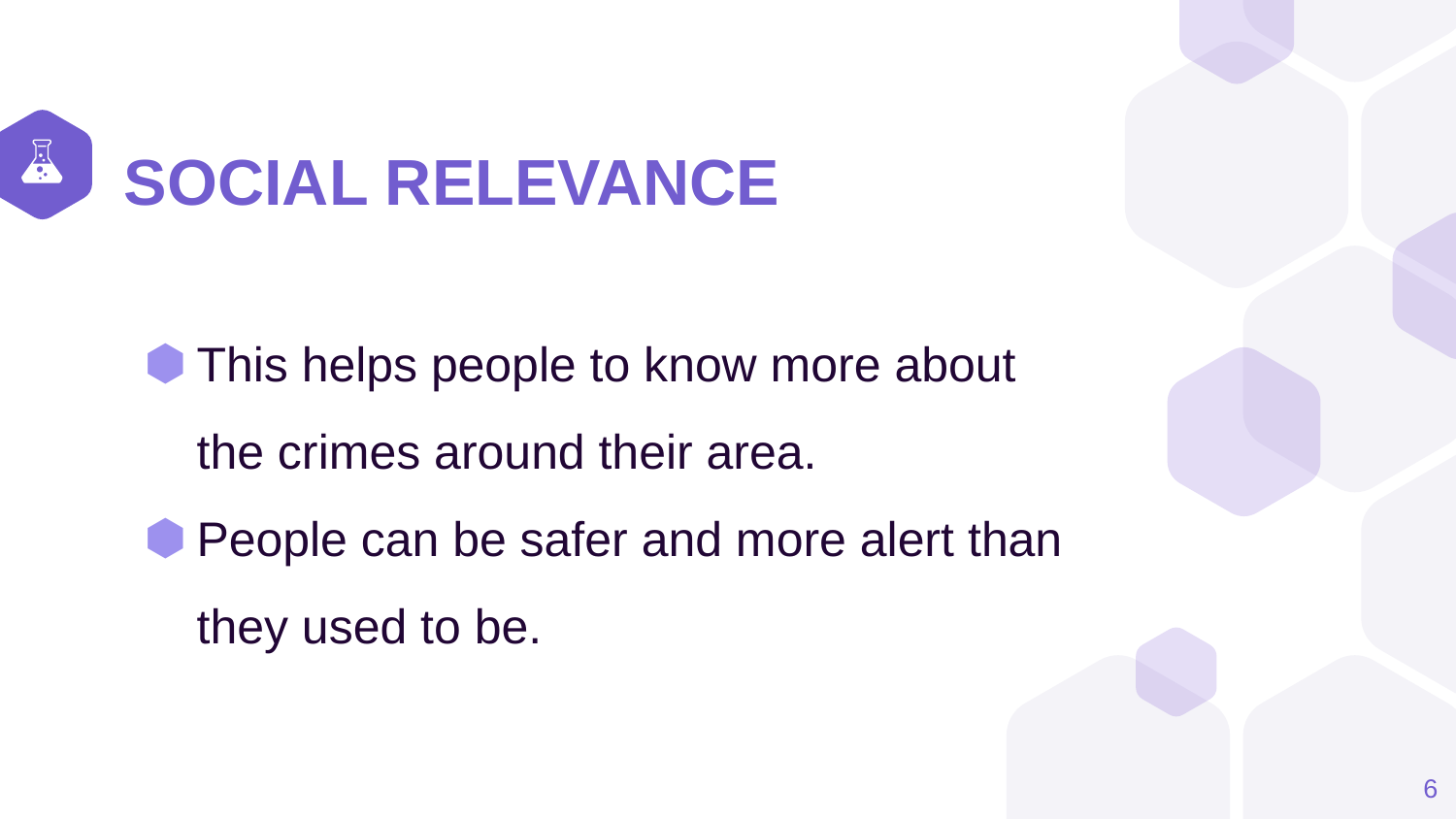

# SOCIAL RELEVANCE

This helps people to know more about the crimes around their area.
People can be safer and more alert than they used to be.

6